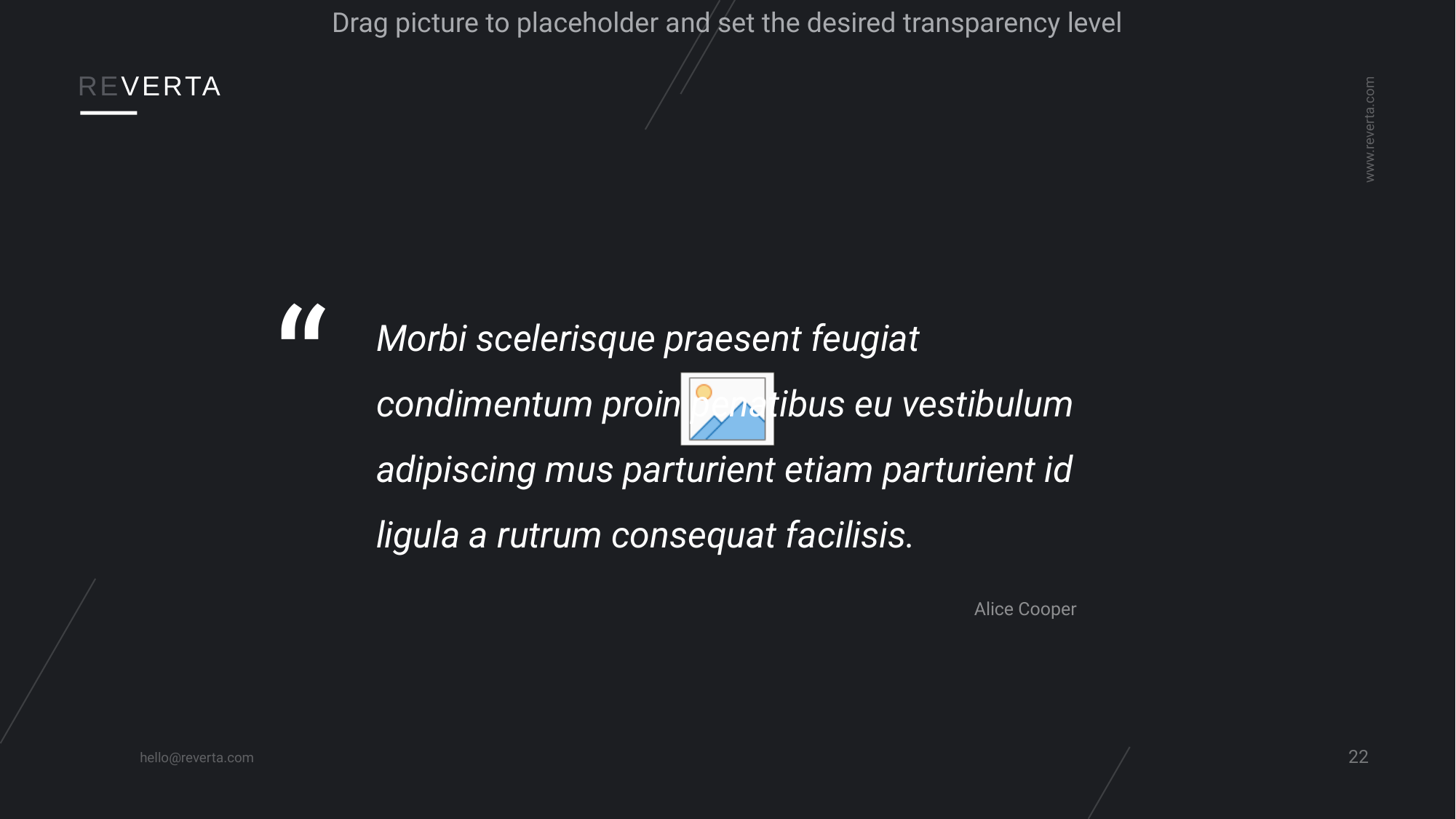

REVERTA

www.reverta.com
“
Morbi scelerisque praesent feugiat condimentum proin penatibus eu vestibulum adipiscing mus parturient etiam parturient id ligula a rutrum consequat facilisis.

Alice Cooper
22
hello@reverta.com